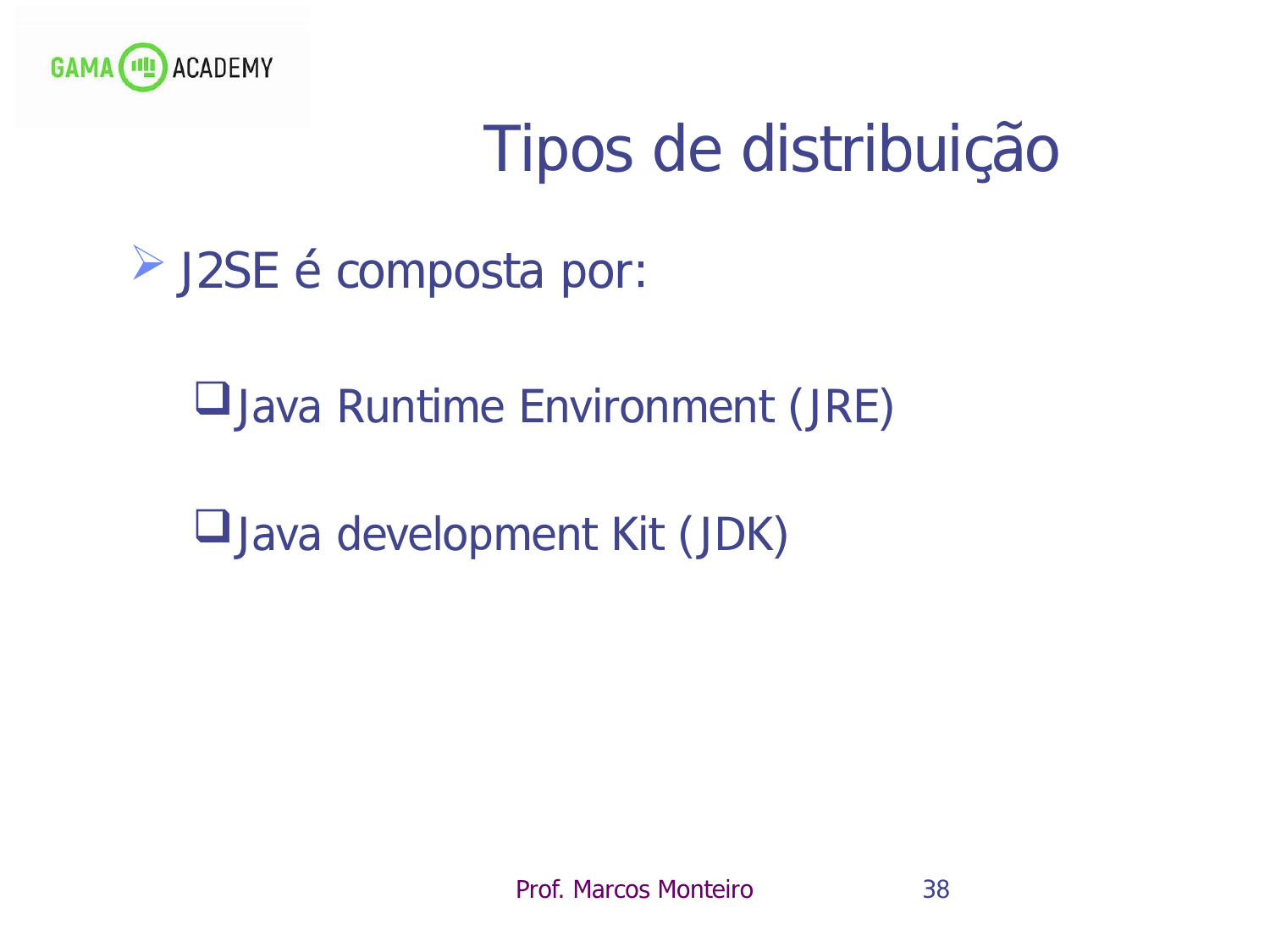

38
# Tipos de distribuição
J2SE é composta por:

Java Runtime Environment (JRE)

Java development Kit (JDK)
Prof. Marcos Monteiro